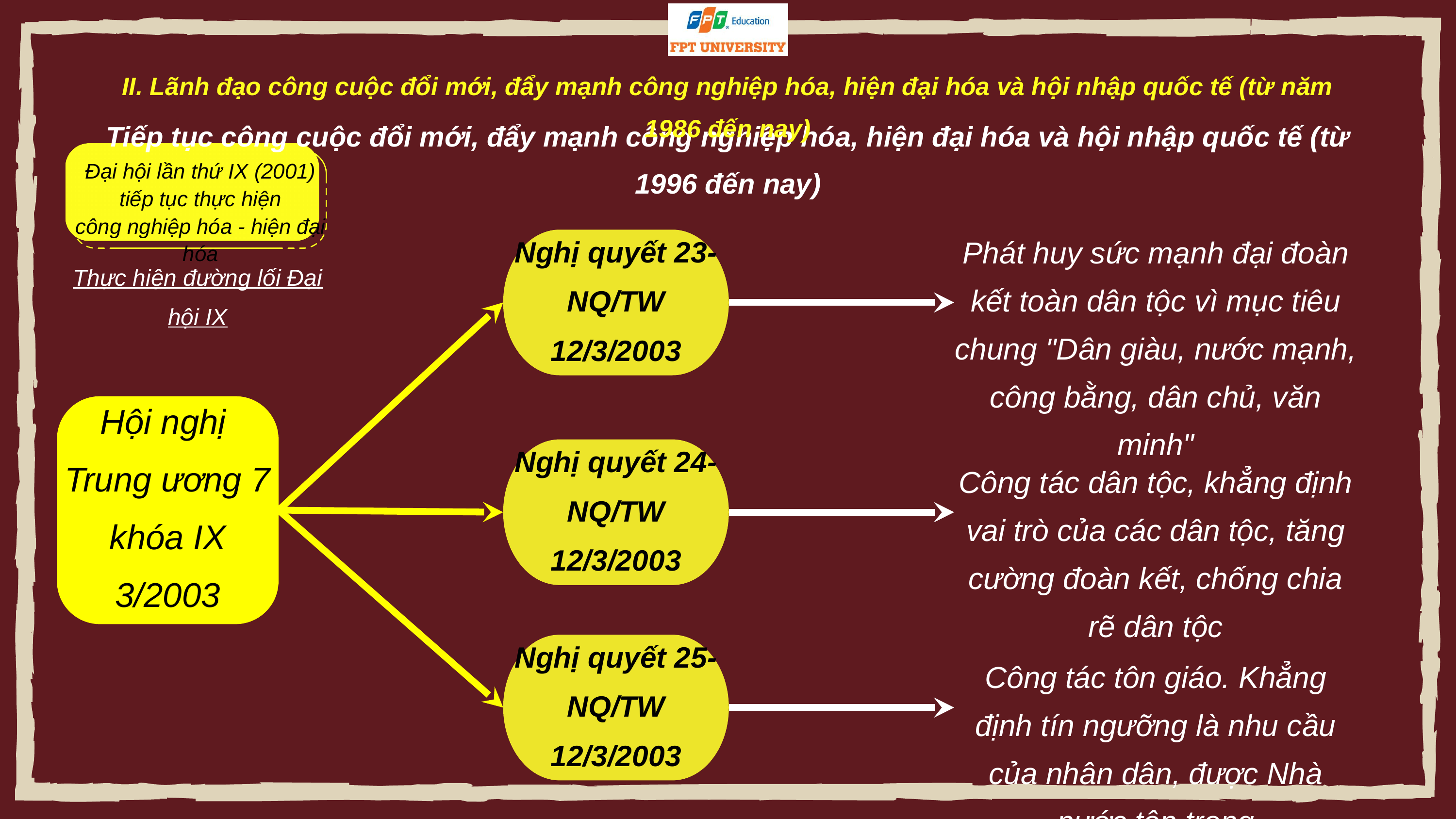

II. Lãnh đạo công cuộc đổi mới, đẩy mạnh công nghiệp hóa, hiện đại hóa và hội nhập quốc tế (từ năm 1986 đến nay)
Tiếp tục công cuộc đổi mới, đẩy mạnh công nghiệp hóa, hiện đại hóa và hội nhập quốc tế (từ 1996 đến nay)

Đại hội lần thứ IX (2001)
tiếp tục thực hiện
công nghiệp hóa - hiện đại hóa

Nghị quyết 23-NQ/TW 12/3/2003
Phát huy sức mạnh đại đoàn kết toàn dân tộc vì mục tiêu chung "Dân giàu, nước mạnh, công bằng, dân chủ, văn minh"
Thực hiện đường lối Đại hội IX

Hội nghị
Trung ương 7 khóa IX
3/2003

Nghị quyết 24-NQ/TW 12/3/2003
Công tác dân tộc, khẳng định vai trò của các dân tộc, tăng cường đoàn kết, chống chia rẽ dân tộc

Nghị quyết 25-NQ/TW 12/3/2003
Công tác tôn giáo. Khẳng định tín ngưỡng là nhu cầu của nhân dân, được Nhà nước tôn trọng